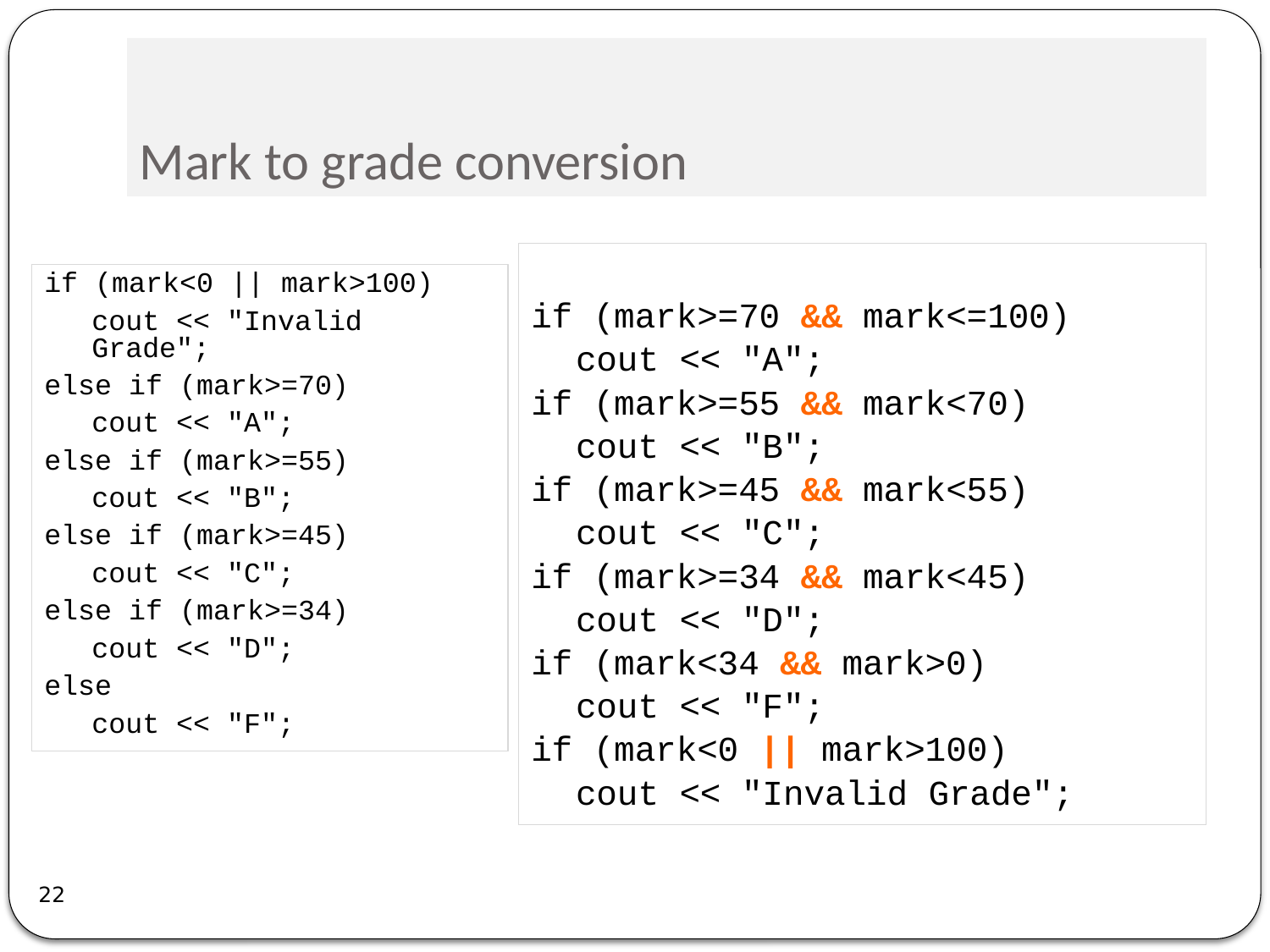

# Mark to grade conversion

if (mark>=70 && mark<=100)
		cout << "A";
if (mark>=55 && mark<70)
		cout << "B";
if (mark>=45 && mark<55)
		cout << "C";
if (mark>=34 && mark<45)
		cout << "D";
if (mark<34 && mark>0)
		cout << "F";
if (mark<0 || mark>100)
		cout << "Invalid Grade";

if (mark<0 || mark>100)
	cout << "Invalid Grade";
else if (mark>=70)
	cout << "A";
else if (mark>=55)
	cout << "B";
else if (mark>=45)
	cout << "C";
else if (mark>=34)
	cout << "D";
else
	cout << "F";
22